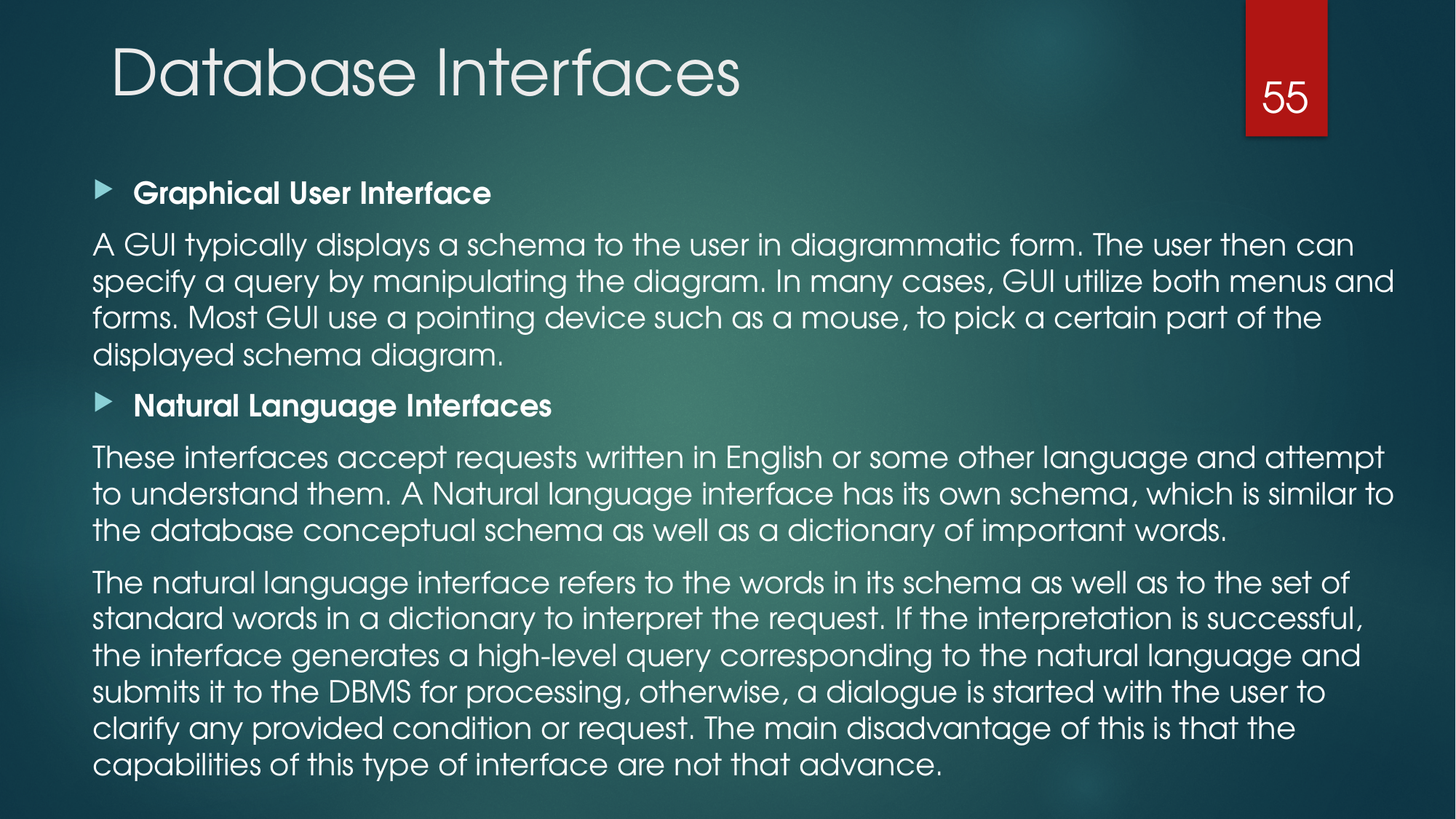

# Database Interfaces
55
Graphical User Interface
A GUI typically displays a schema to the user in diagrammatic form. The user then can specify a query by manipulating the diagram. In many cases, GUI utilize both menus and forms. Most GUI use a pointing device such as a mouse, to pick a certain part of the displayed schema diagram.
Natural Language Interfaces
These interfaces accept requests written in English or some other language and attempt to understand them. A Natural language interface has its own schema, which is similar to the database conceptual schema as well as a dictionary of important words.
The natural language interface refers to the words in its schema as well as to the set of standard words in a dictionary to interpret the request. If the interpretation is successful, the interface generates a high-level query corresponding to the natural language and submits it to the DBMS for processing, otherwise, a dialogue is started with the user to clarify any provided condition or request. The main disadvantage of this is that the capabilities of this type of interface are not that advance.